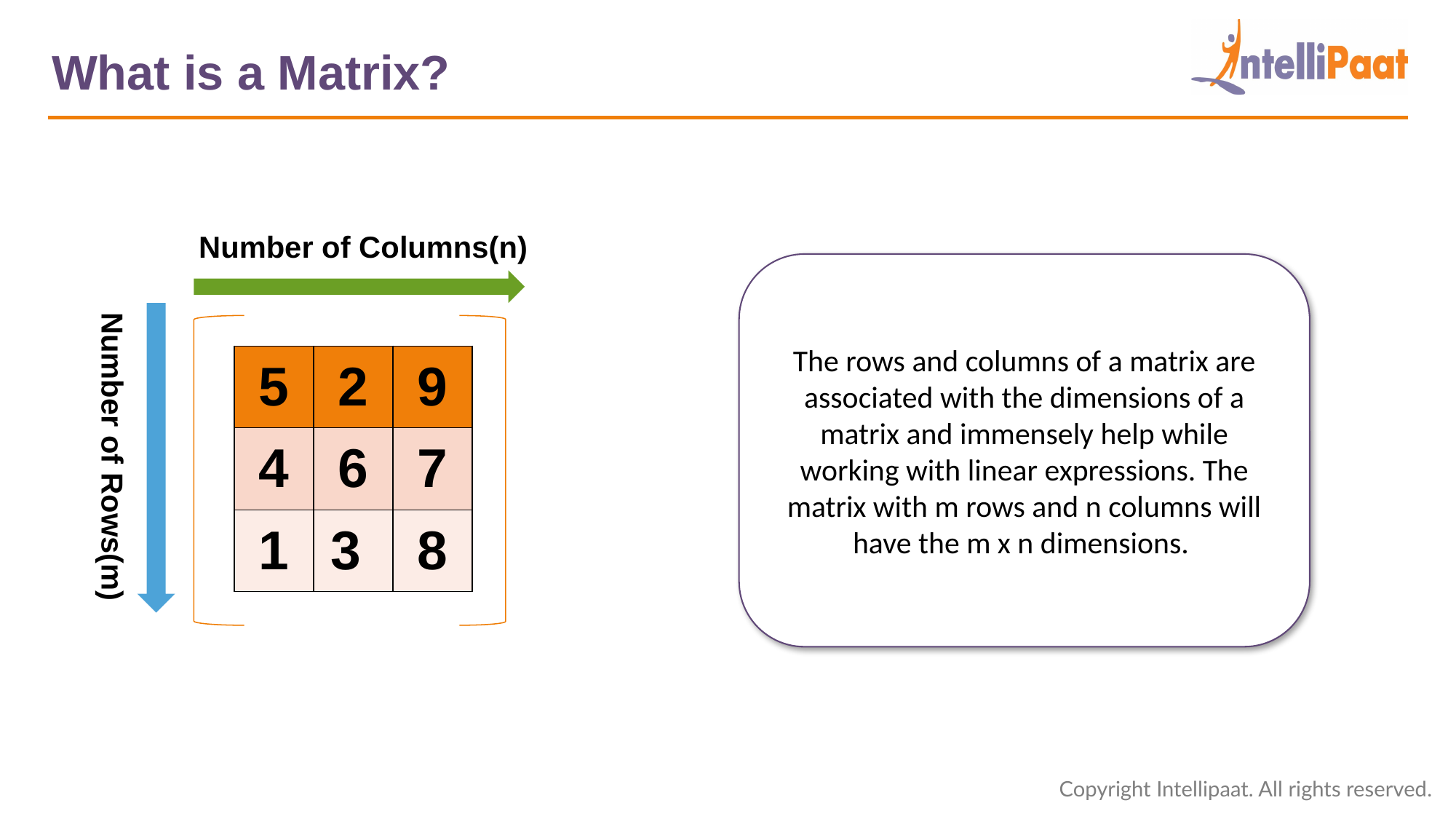

What is a Matrix?
Number of Columns(n)
The rows and columns of a matrix are associated with the dimensions of a matrix and immensely help while working with linear expressions. The matrix with m rows and n columns will have the m x n dimensions.

| 5 | 2 | 9 |
| --- | --- | --- |
| 4 | 6 | 7 |
| 1 | 3 | 8 |
Number of Rows(m)